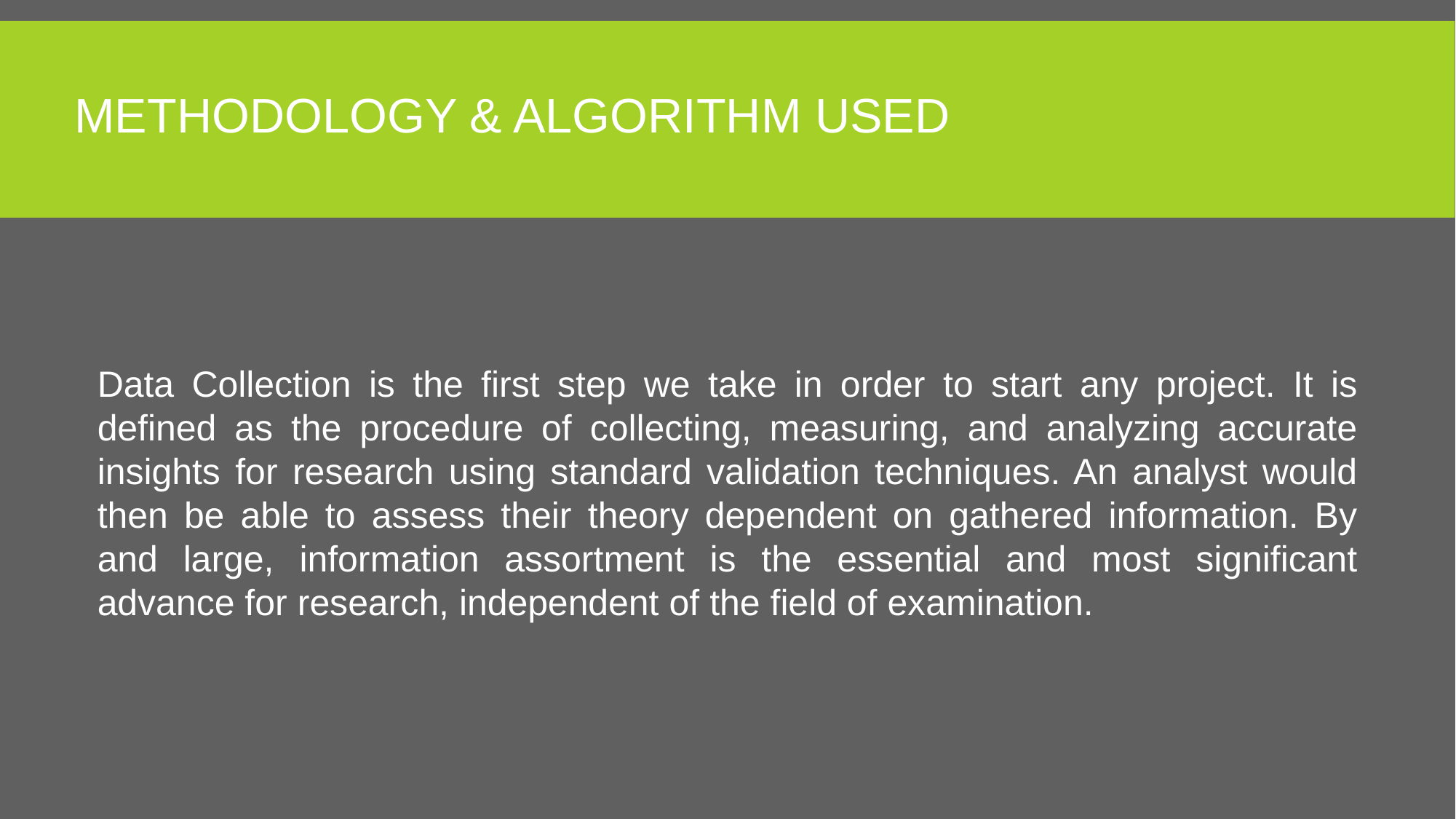

# METHODOLOGY & ALGORITHM USED
Data Collection is the first step we take in order to start any project. It is defined as the procedure of collecting, measuring, and analyzing accurate insights for research using standard validation techniques. An analyst would then be able to assess their theory dependent on gathered information. By and large, information assortment is the essential and most significant advance for research, independent of the field of examination.